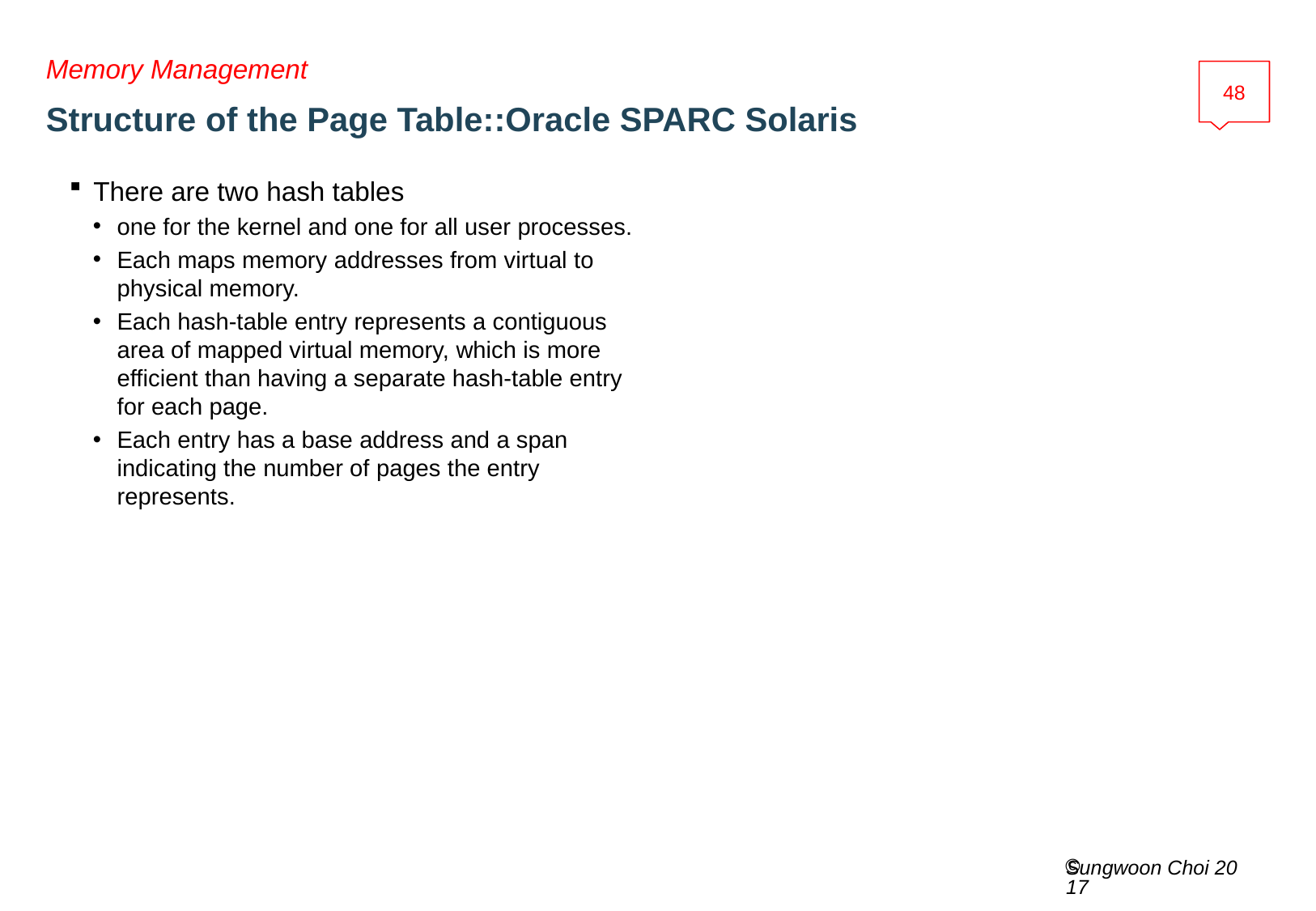

Memory Management
48
# Structure of the Page Table::Oracle SPARC Solaris
There are two hash tables
one for the kernel and one for all user processes.
Each maps memory addresses from virtual to physical memory.
Each hash-table entry represents a contiguous area of mapped virtual memory, which is more efficient than having a separate hash-table entry for each page.
Each entry has a base address and a span indicating the number of pages the entry represents.

Sungwoon Choi 2017